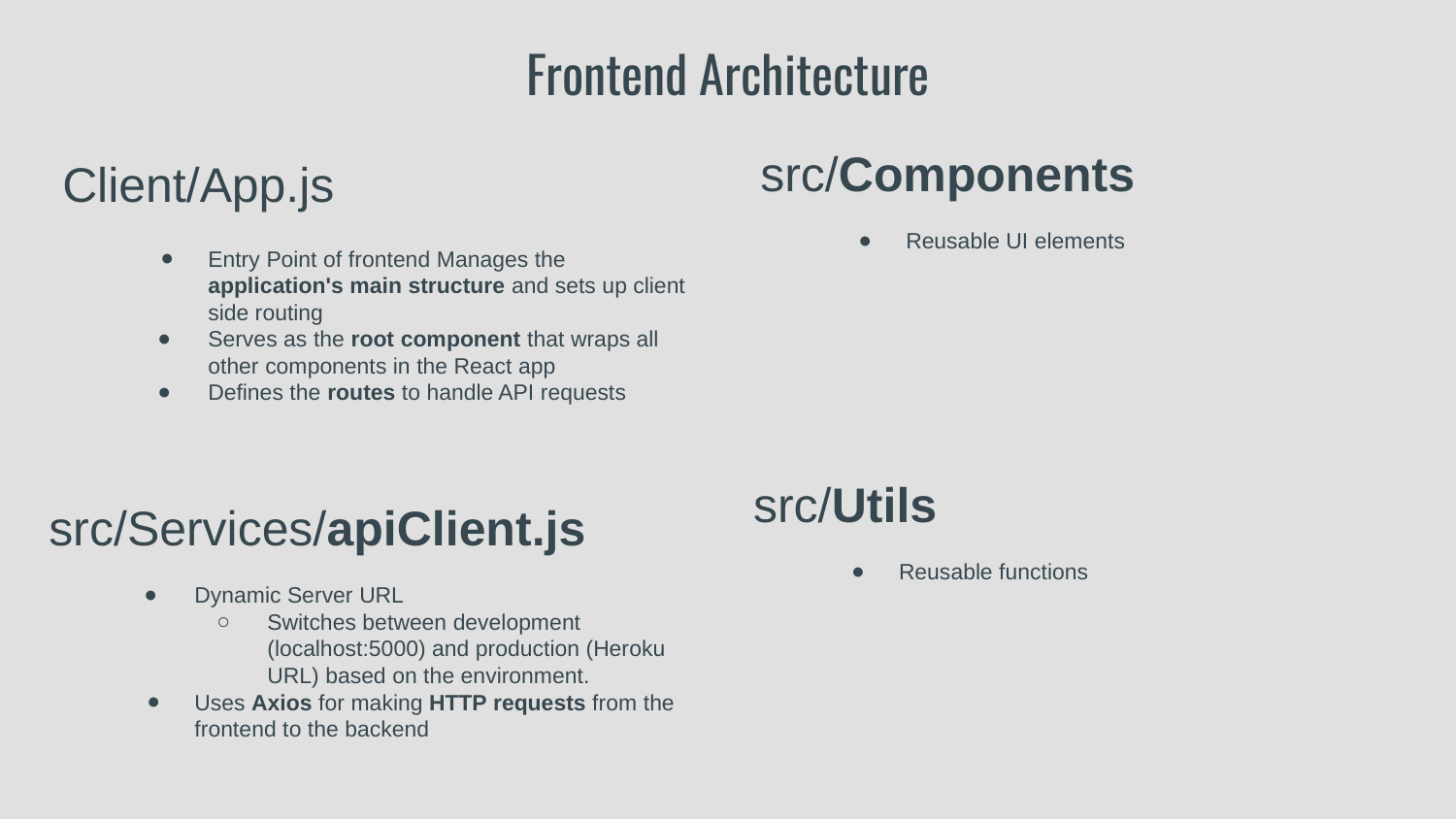

# Frontend Architecture
Client/App.js

Entry Point of frontend Manages the application's main structure and sets up client side routing
Serves as the root component that wraps all other components in the React app
Defines the routes to handle API requests
src/Components

Reusable UI elements
src/Services/apiClient.js

Dynamic Server URL
Switches between development (localhost:5000) and production (Heroku URL) based on the environment.
Uses Axios for making HTTP requests from the frontend to the backend
src/Utils

Reusable functions